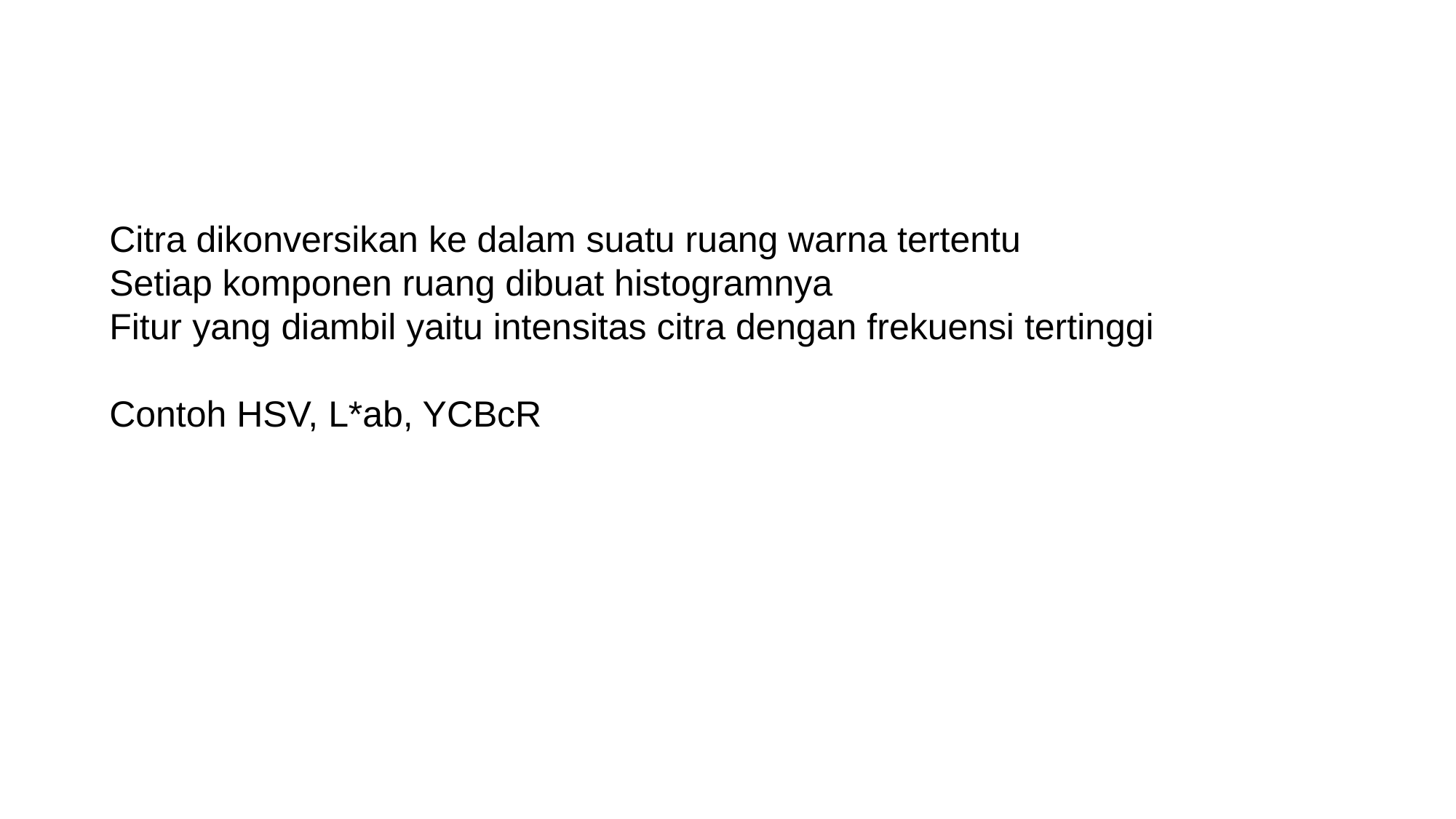

Citra dikonversikan ke dalam suatu ruang warna tertentu
Setiap komponen ruang dibuat histogramnya
Fitur yang diambil yaitu intensitas citra dengan frekuensi tertinggi

Contoh HSV, L*ab, YCBcR
# Fitur berdasarkan warna